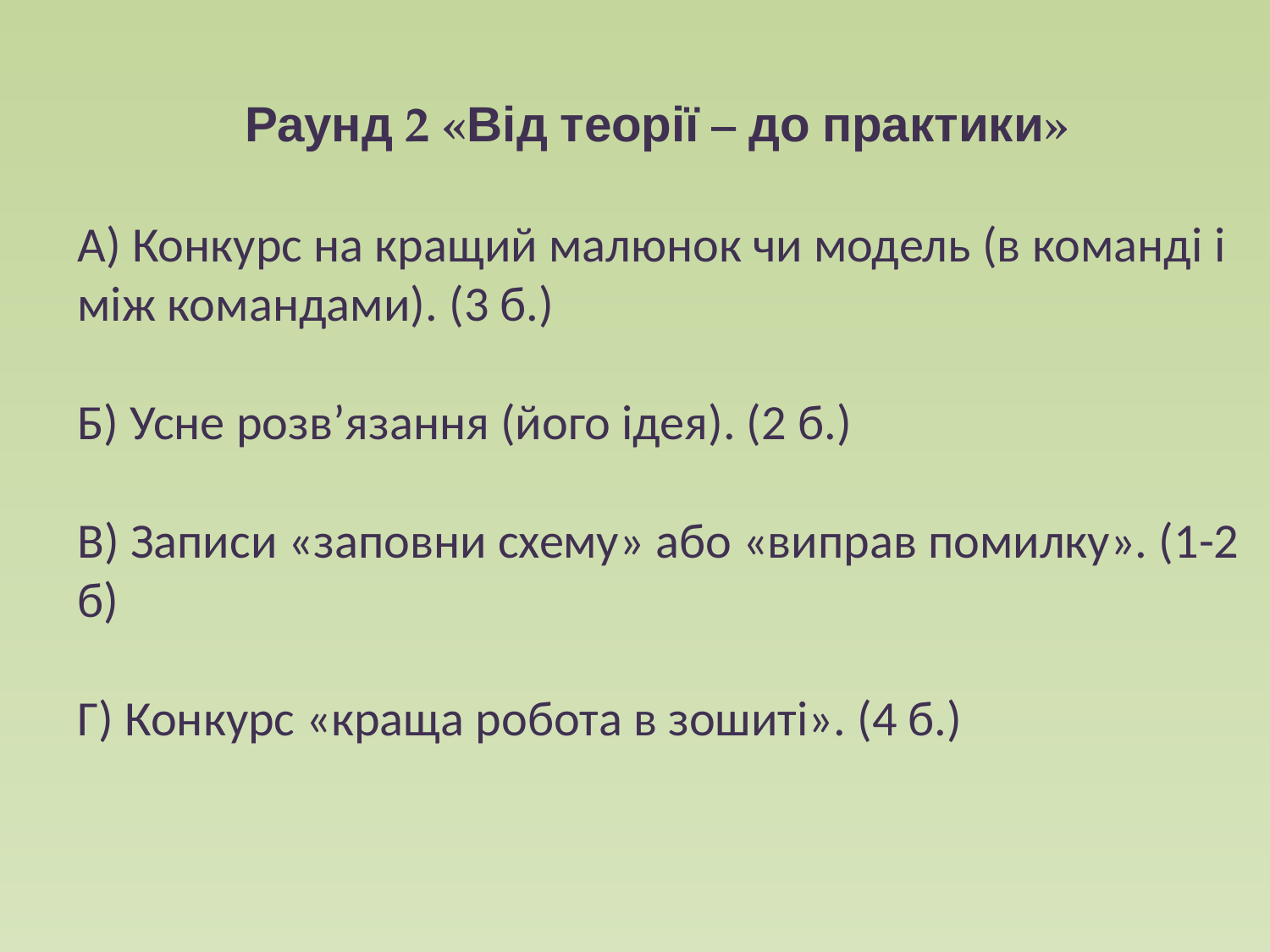

Раунд 2 «Від теорії – до практики»
А) Конкурс на кращий малюнок чи модель (в команді і між командами). (3 б.)

Б) Усне розв’язання (його ідея). (2 б.)

В) Записи «заповни схему» або «виправ помилку». (1-2 б)

Г) Конкурс «краща робота в зошиті». (4 б.)